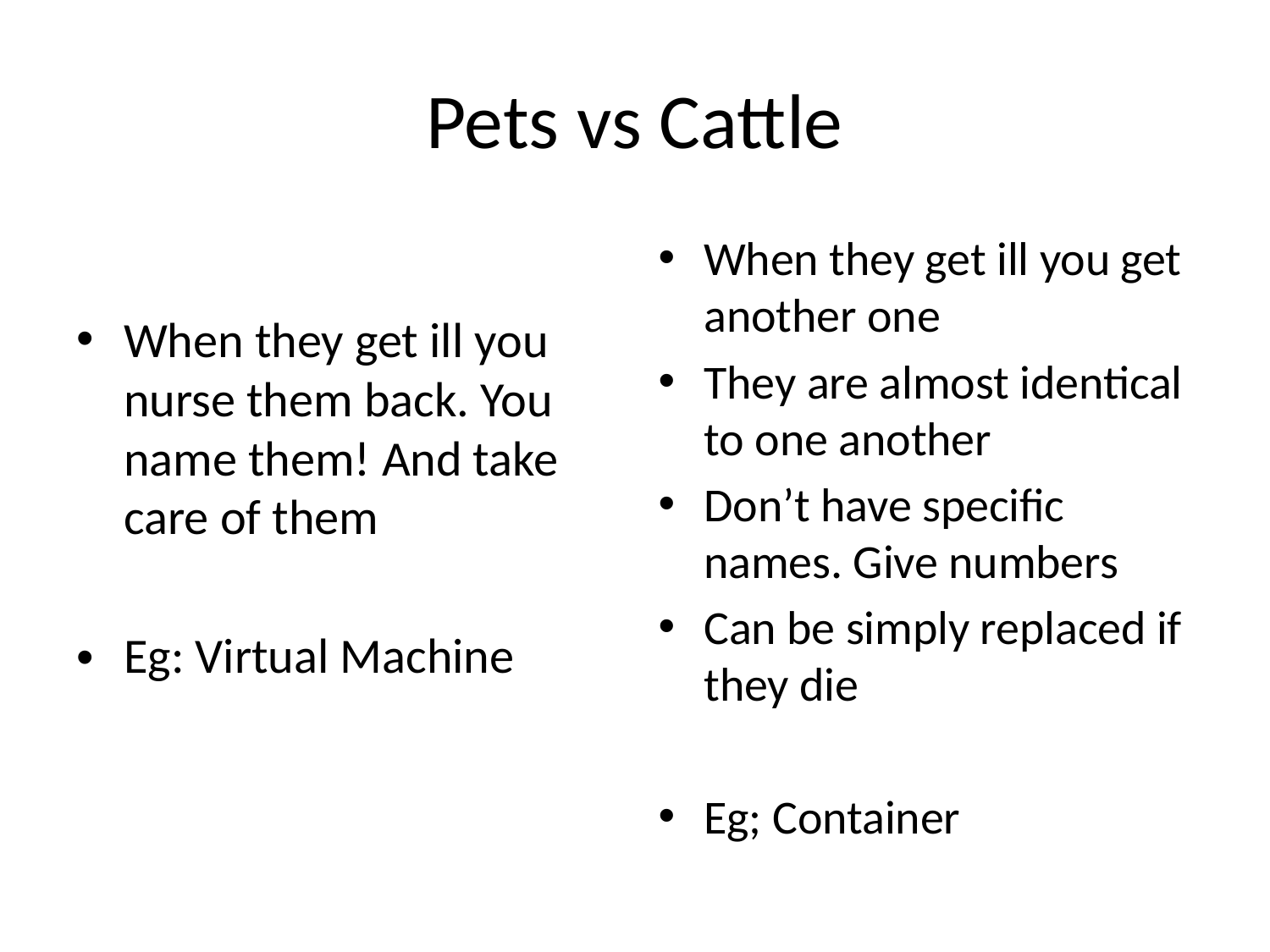

# Pets vs Cattle
When they get ill you get another one
They are almost identical to one another
Don’t have specific names. Give numbers
Can be simply replaced if they die

Eg; Container

When they get ill you nurse them back. You name them! And take care of them

Eg: Virtual Machine